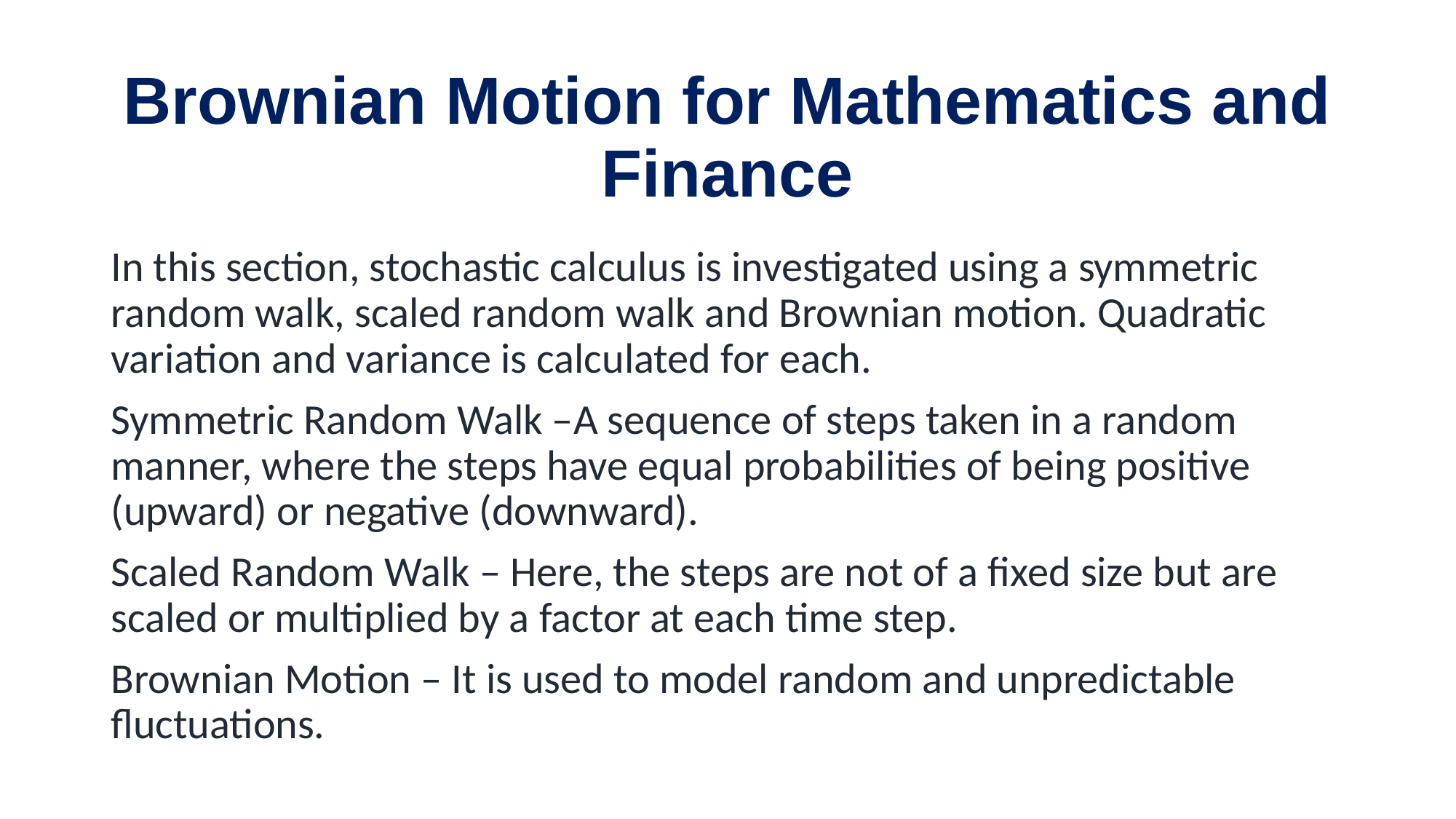

# Brownian Motion for Mathematics and Finance
In this section, stochastic calculus is investigated using a symmetric random walk, scaled random walk and Brownian motion. Quadratic variation and variance is calculated for each.
Symmetric Random Walk –A sequence of steps taken in a random manner, where the steps have equal probabilities of being positive (upward) or negative (downward).
Scaled Random Walk – Here, the steps are not of a fixed size but are scaled or multiplied by a factor at each time step.
Brownian Motion – It is used to model random and unpredictable fluctuations.